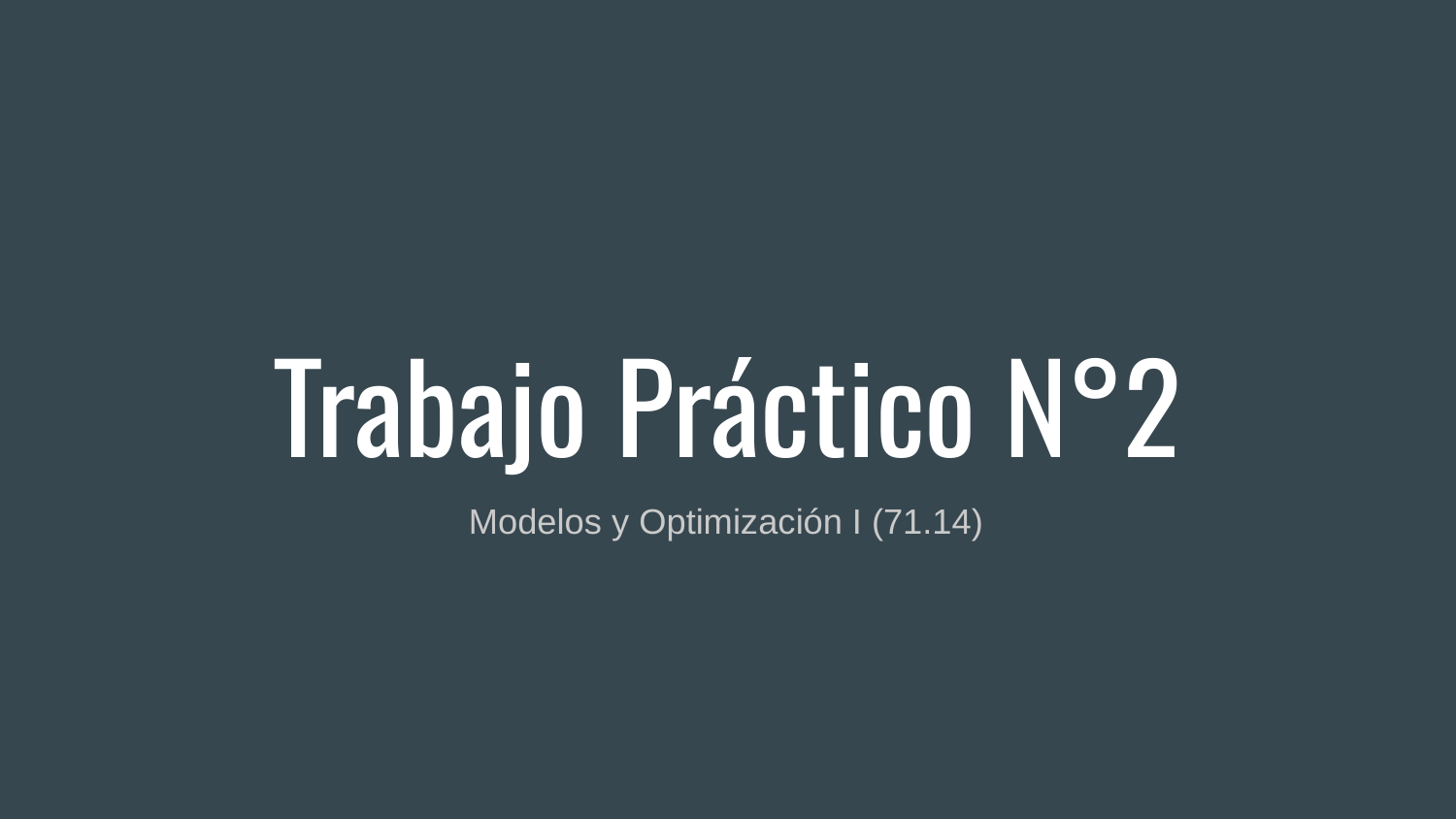

# Trabajo Práctico N°2
Modelos y Optimización I (71.14)